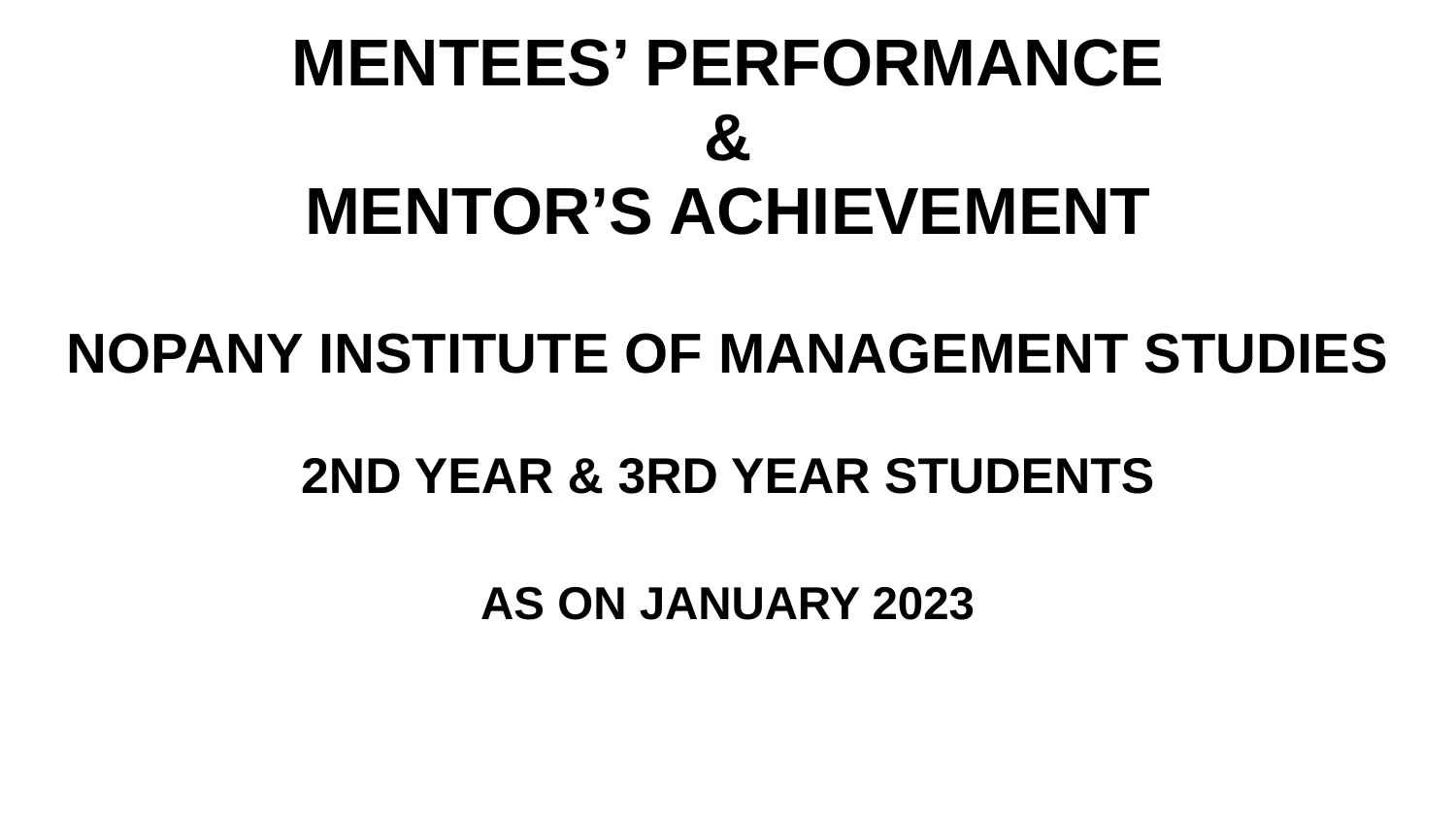

# MENTEES’ PERFORMANCE
&
MENTOR’S ACHIEVEMENT

NOPANY INSTITUTE OF MANAGEMENT STUDIES

2ND YEAR & 3RD YEAR STUDENTS

AS ON JANUARY 2023